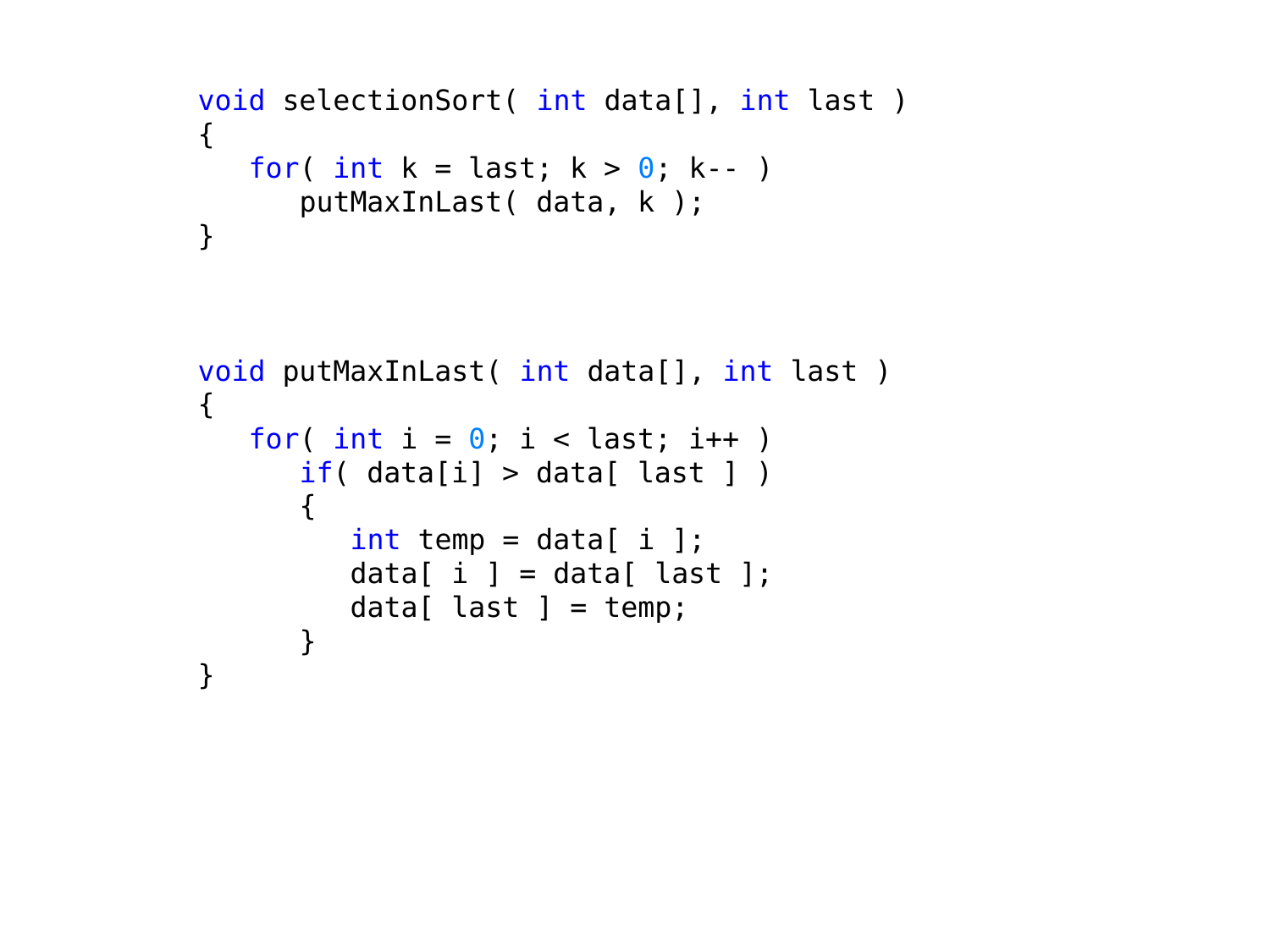

void selectionSort( int data[], int last )
{
   for( int k = last; k > 0; k-- )
      putMaxInLast( data, k );
}

void putMaxInLast( int data[], int last )
{
   for( int i = 0; i < last; i++ )
      if( data[i] > data[ last ] )
      {
         int temp = data[ i ];
         data[ i ] = data[ last ];
         data[ last ] = temp;
      }
}